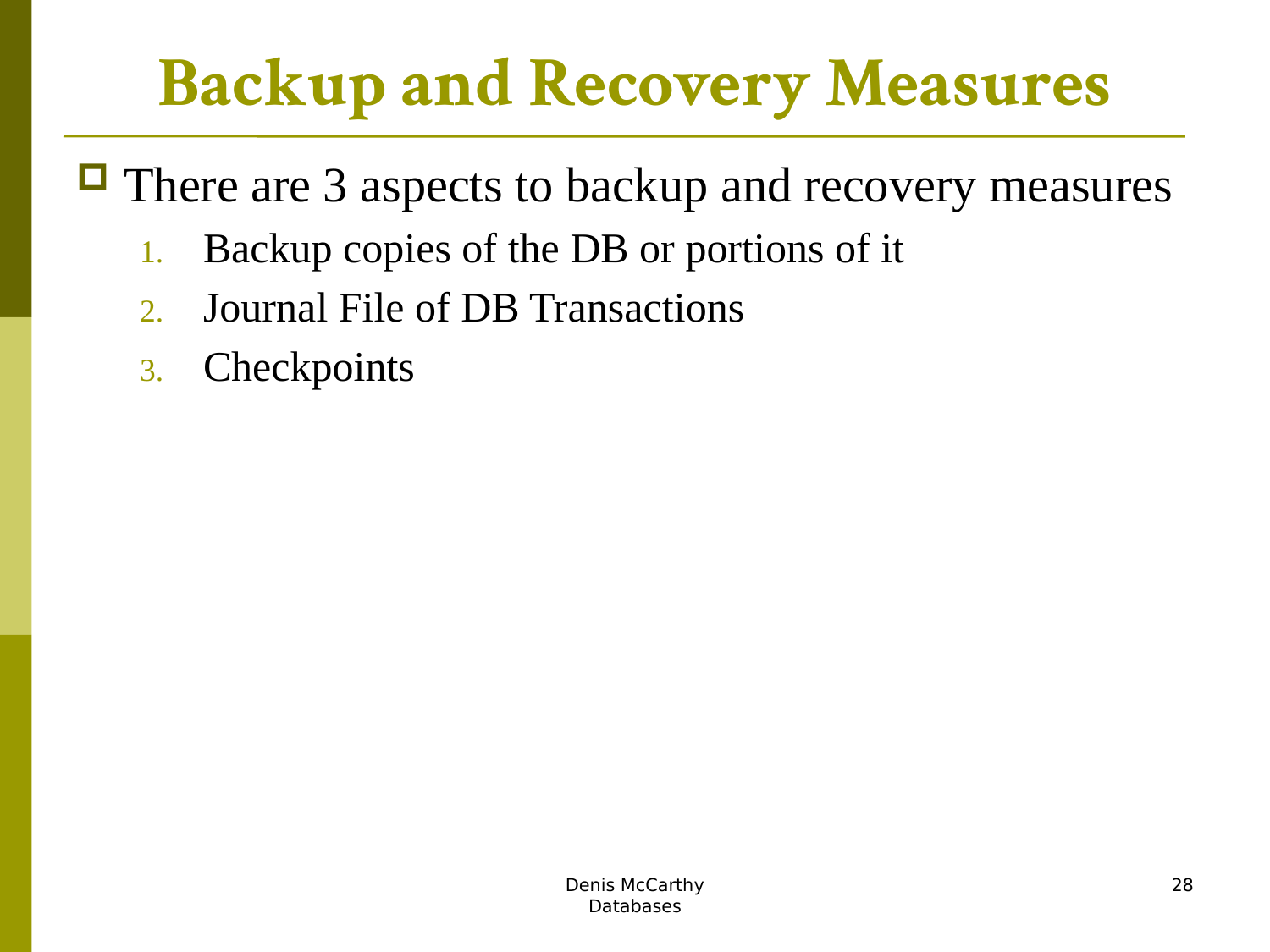

# Backup and Recovery Measures
There are 3 aspects to backup and recovery measures
Backup copies of the DB or portions of it
Journal File of DB Transactions
Checkpoints

Denis McCarthy
Databases
28